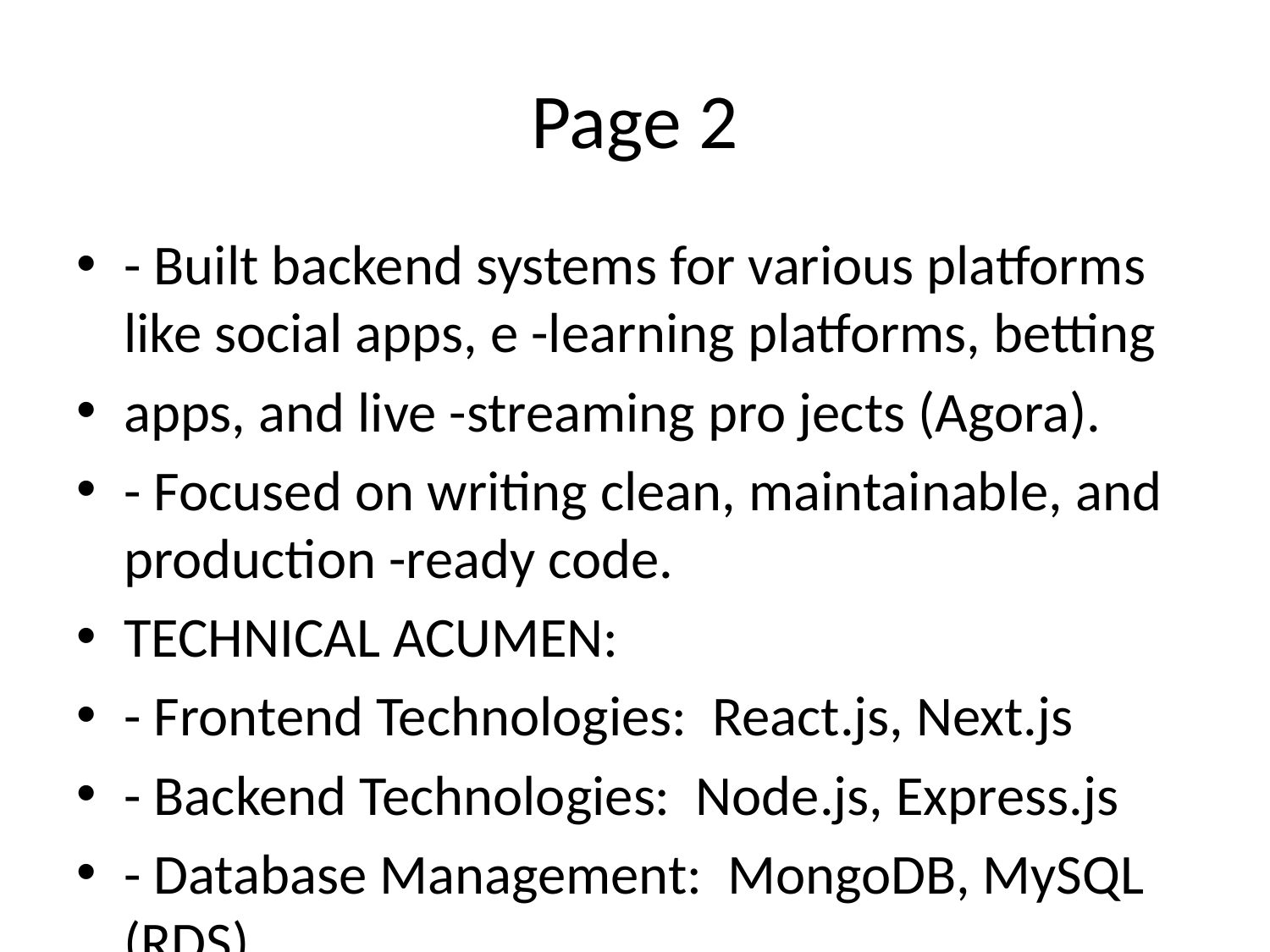

# Page 2
- Built backend systems for various platforms like social apps, e -learning platforms, betting
apps, and live -streaming pro jects (Agora).
- Focused on writing clean, maintainable, and production -ready code.
TECHNICAL ACUMEN:
- Frontend Technologies:  React.js, Next.js
- Backend Technologies:  Node.js, Express.js
- Database Management:  MongoDB, MySQL  (RDS)
- Tools & DevOps:  GitHub, VSCode,  AWS (EC2, S3), Postman, MS Office
PROJECTS CONTRIBUTIONS:
I’m a full -stack developer with a strong focus on React.js, Next.js, and Node.js. I’ve contributed